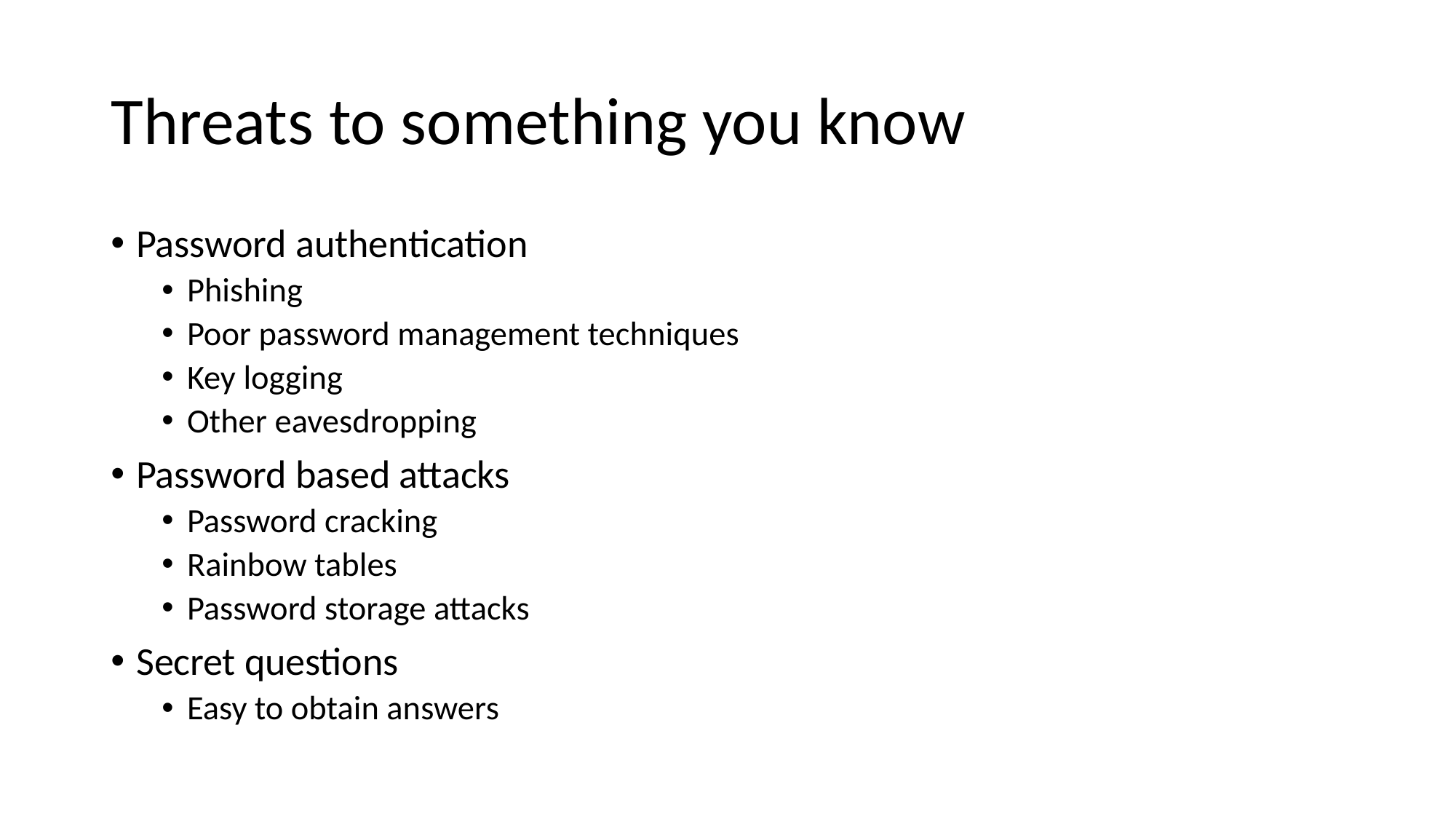

# Threats to something you know
Password authentication
Phishing
Poor password management techniques
Key logging
Other eavesdropping
Password based attacks
Password cracking
Rainbow tables
Password storage attacks
Secret questions
Easy to obtain answers